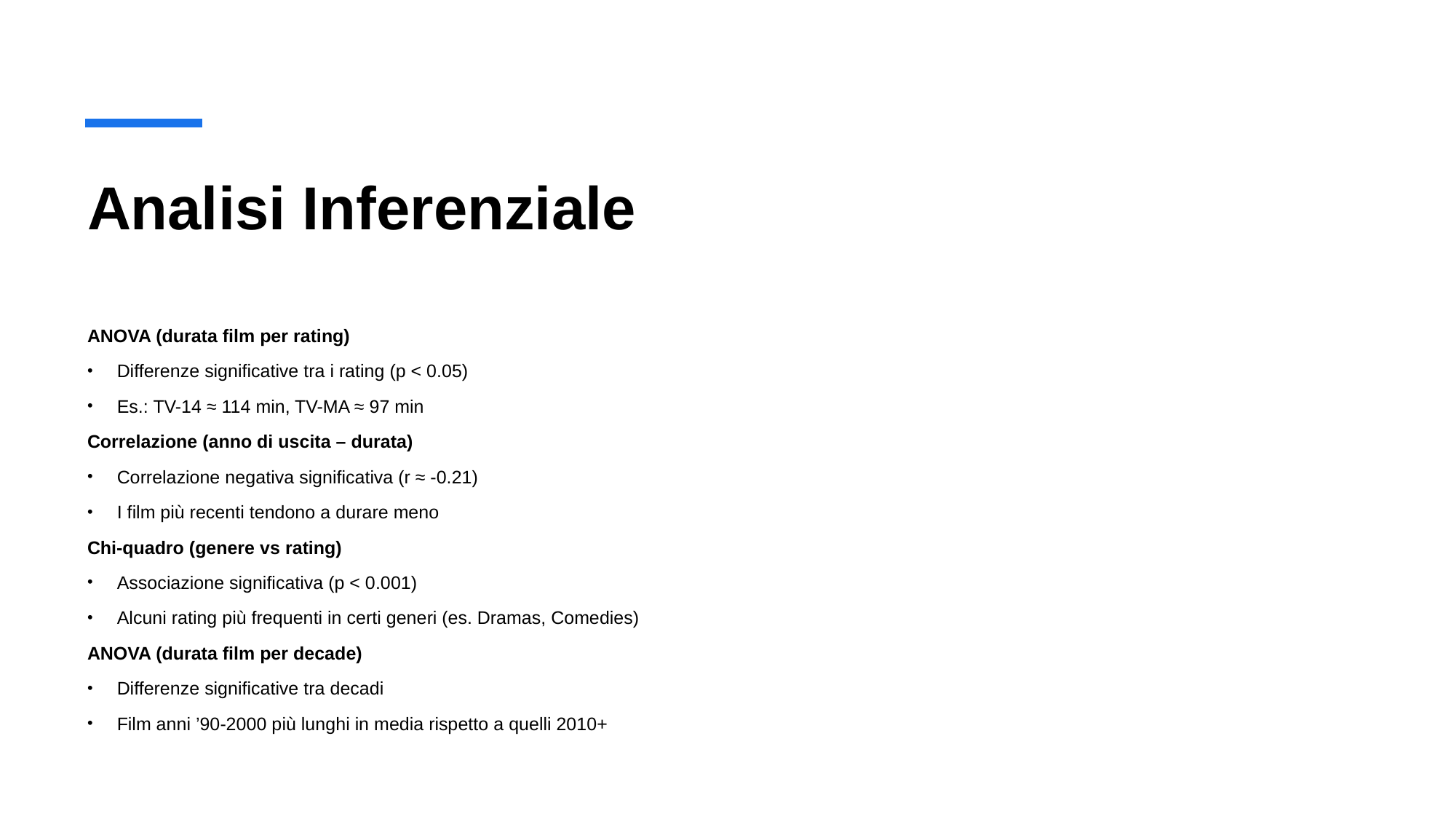

# Analisi Inferenziale
ANOVA (durata film per rating)
Differenze significative tra i rating (p < 0.05)
Es.: TV-14 ≈ 114 min, TV-MA ≈ 97 min
Correlazione (anno di uscita – durata)
Correlazione negativa significativa (r ≈ -0.21)
I film più recenti tendono a durare meno
Chi-quadro (genere vs rating)
Associazione significativa (p < 0.001)
Alcuni rating più frequenti in certi generi (es. Dramas, Comedies)
ANOVA (durata film per decade)
Differenze significative tra decadi
Film anni ’90-2000 più lunghi in media rispetto a quelli 2010+